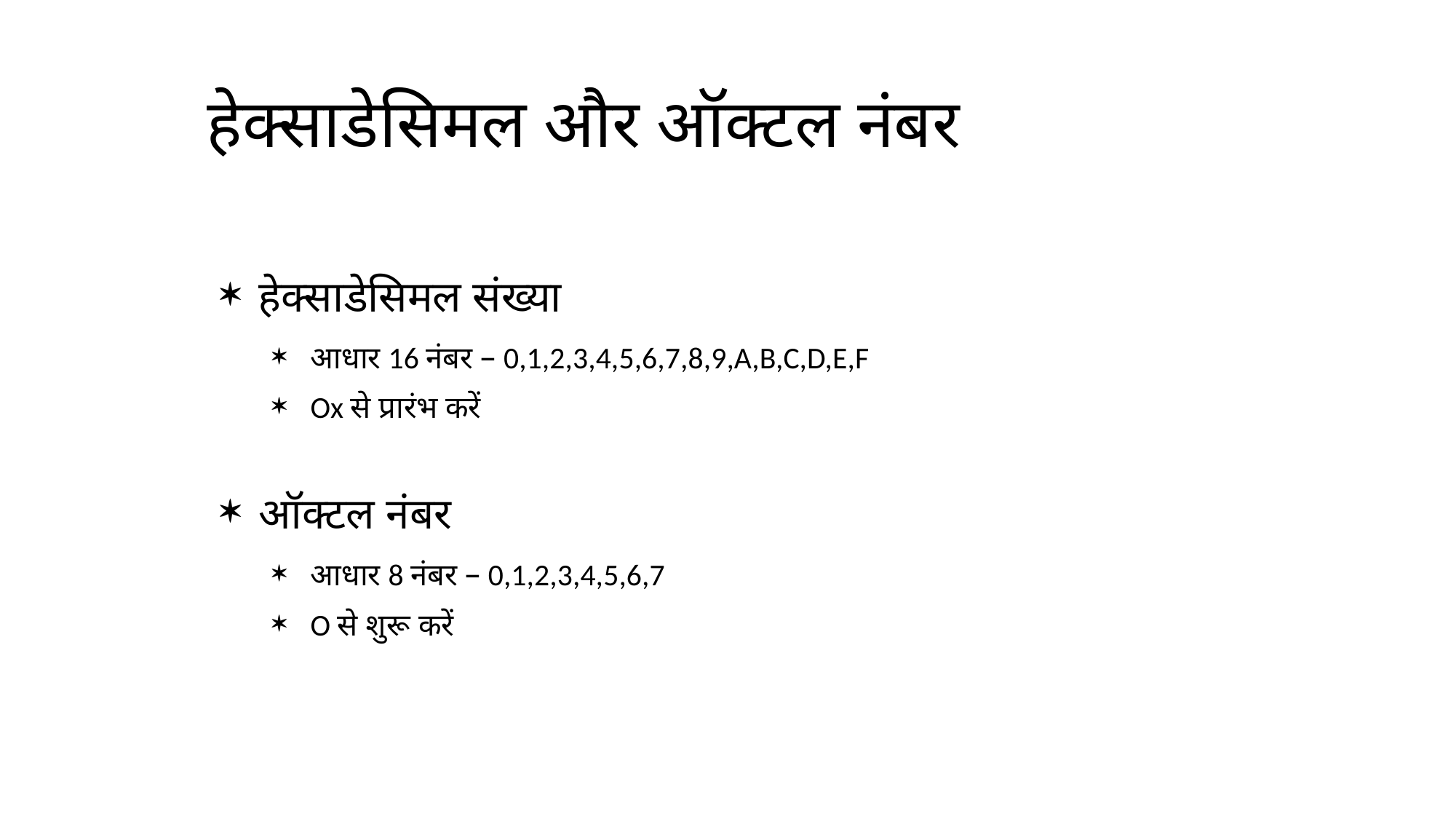

हेक्साडेसिमल और ऑक्टल नंबर
हेक्साडेसिमल संख्या
आधार 16 नंबर – 0,1,2,3,4,5,6,7,8,9,A,B,C,D,E,F
Ox से प्रारंभ करें

ऑक्टल नंबर
आधार 8 नंबर – 0,1,2,3,4,5,6,7
O से शुरू करें